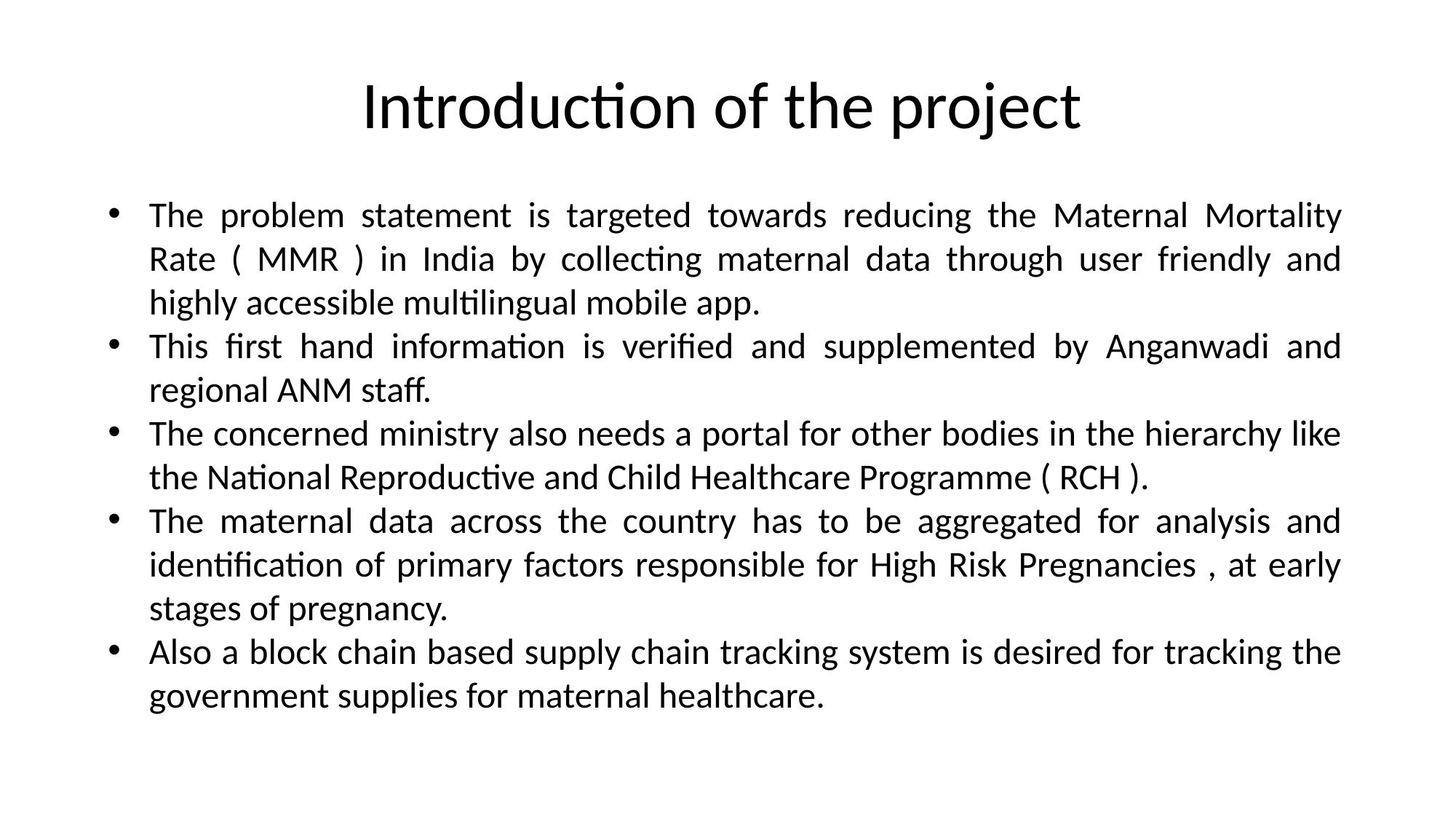

# Introduction of the project
The problem statement is targeted towards reducing the Maternal Mortality Rate ( MMR ) in India by collecting maternal data through user friendly and highly accessible multilingual mobile app.
This first hand information is verified and supplemented by Anganwadi and regional ANM staff.
The concerned ministry also needs a portal for other bodies in the hierarchy like the National Reproductive and Child Healthcare Programme ( RCH ).
The maternal data across the country has to be aggregated for analysis and identification of primary factors responsible for High Risk Pregnancies , at early stages of pregnancy.
Also a block chain based supply chain tracking system is desired for tracking the government supplies for maternal healthcare.